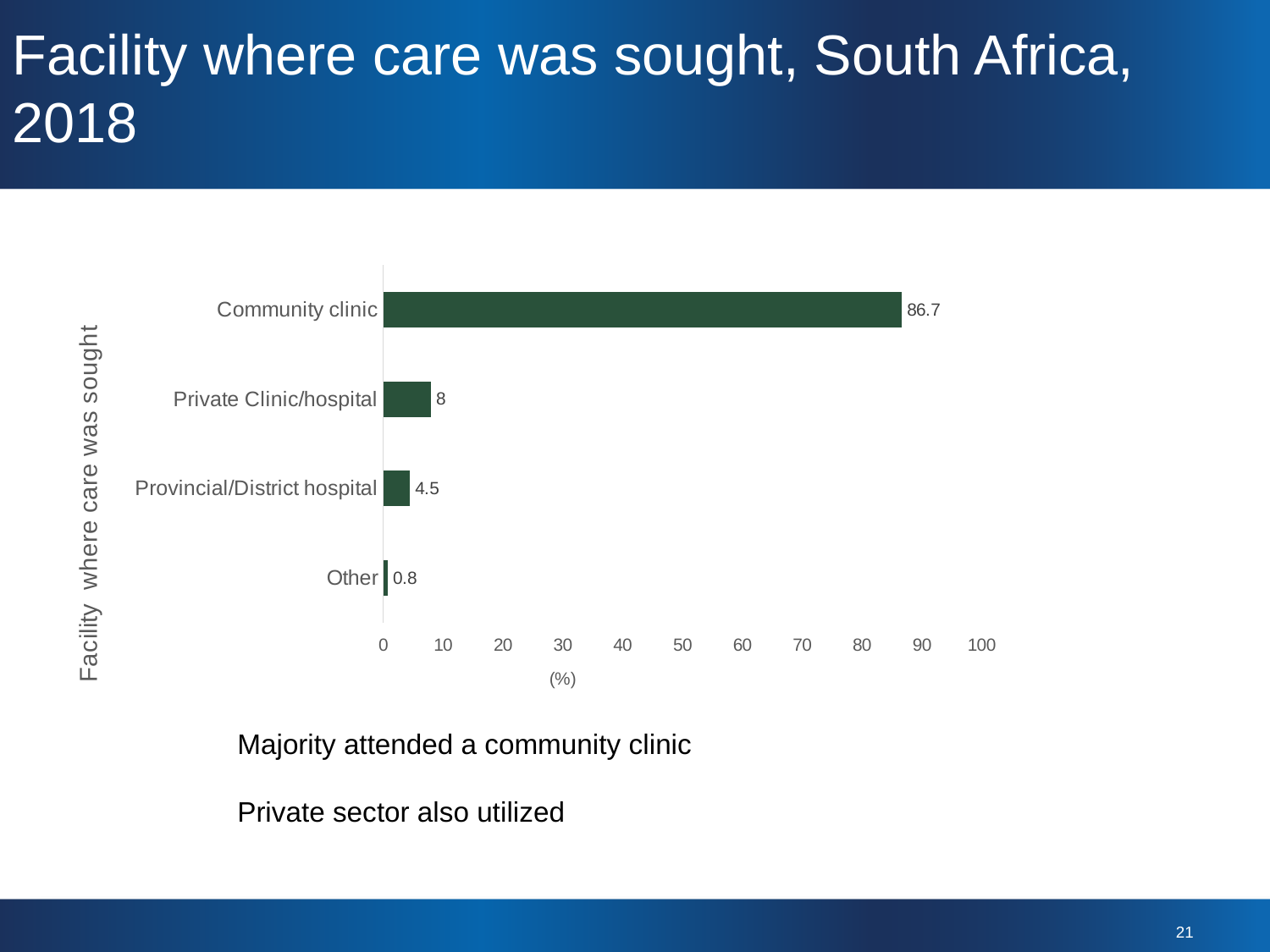

Facility where care was sought, South Africa, 2018

### Chart

| Category | % |
|---|---|
| Other | 0.8 |
|  Provincial/District hospital | 4.5 |
| Private Clinic/hospital | 8.0 |
| Community clinic | 86.7 |
Majority attended a community clinic

Private sector also utilized

21